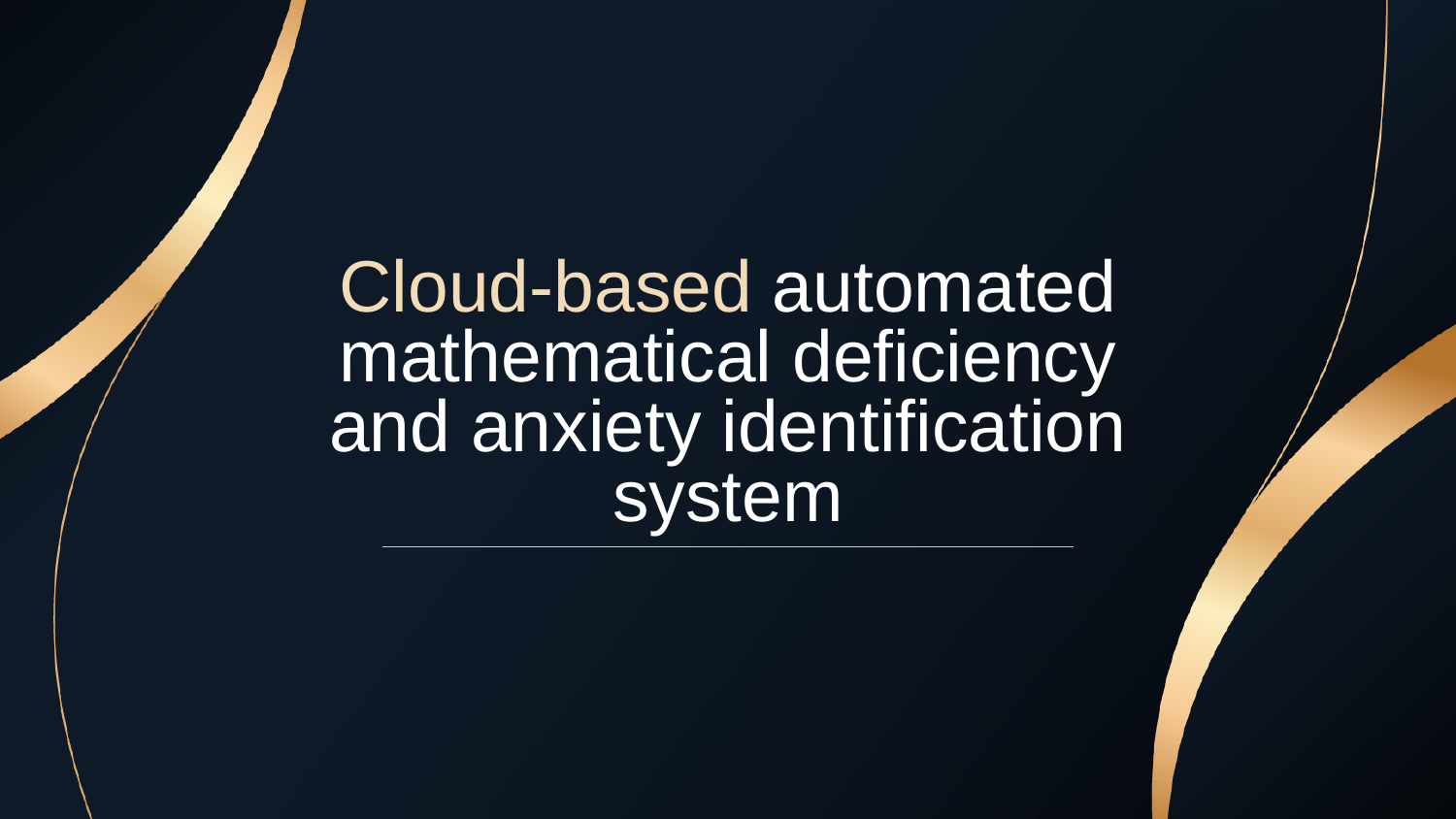

# Cloud-based automated mathematical deficiency and anxiety identification system